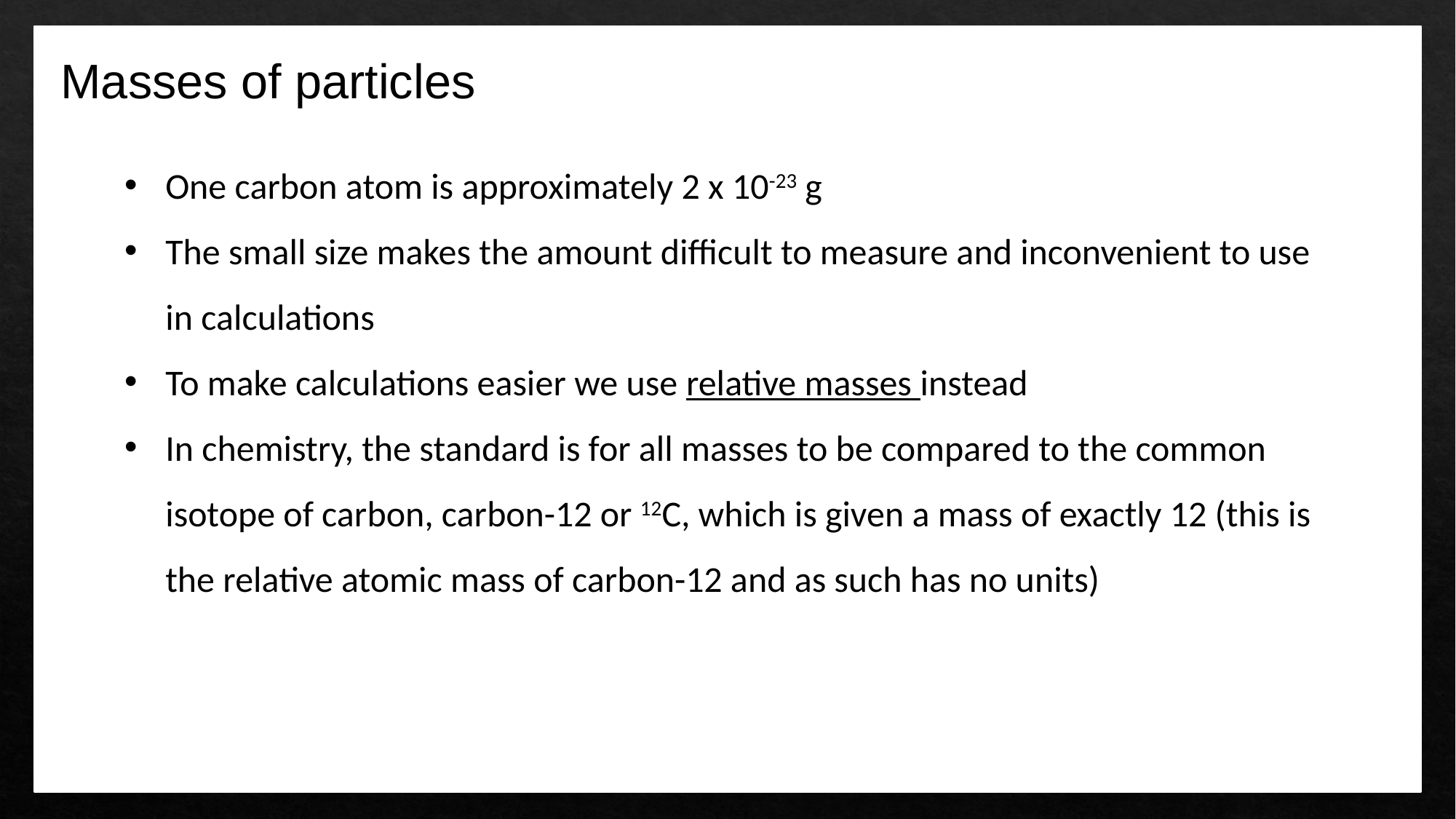

Masses of particles
One carbon atom is approximately 2 x 10-23 g
The small size makes the amount difficult to measure and inconvenient to use in calculations
To make calculations easier we use relative masses instead
In chemistry, the standard is for all masses to be compared to the common isotope of carbon, carbon-12 or 12C, which is given a mass of exactly 12 (this is the relative atomic mass of carbon-12 and as such has no units)